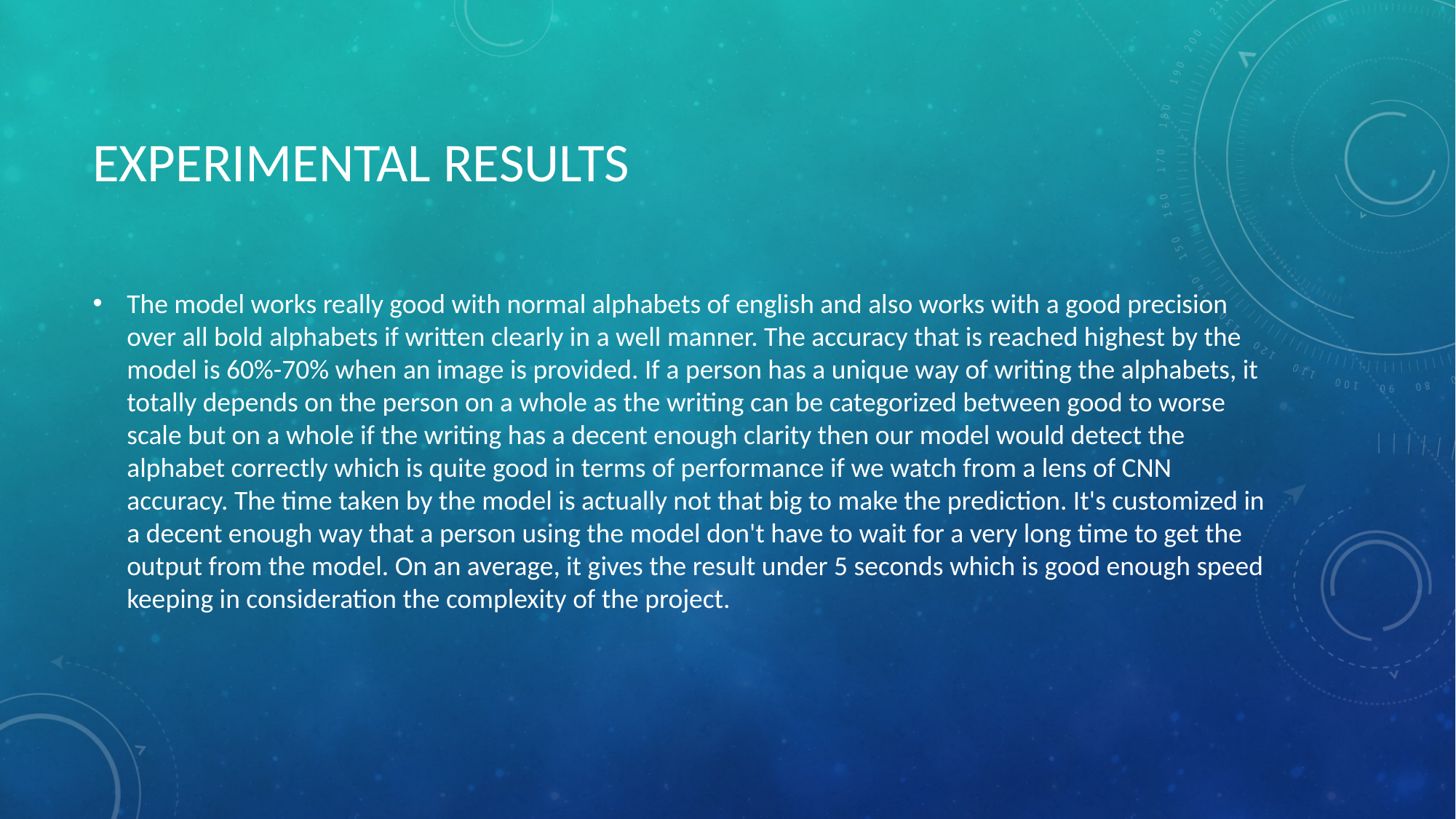

# Experimental results
The model works really good with normal alphabets of english and also works with a good precision over all bold alphabets if written clearly in a well manner. The accuracy that is reached highest by the model is 60%-70% when an image is provided. If a person has a unique way of writing the alphabets, it totally depends on the person on a whole as the writing can be categorized between good to worse scale but on a whole if the writing has a decent enough clarity then our model would detect the alphabet correctly which is quite good in terms of performance if we watch from a lens of CNN accuracy. The time taken by the model is actually not that big to make the prediction. It's customized in a decent enough way that a person using the model don't have to wait for a very long time to get the output from the model. On an average, it gives the result under 5 seconds which is good enough speed keeping in consideration the complexity of the project.